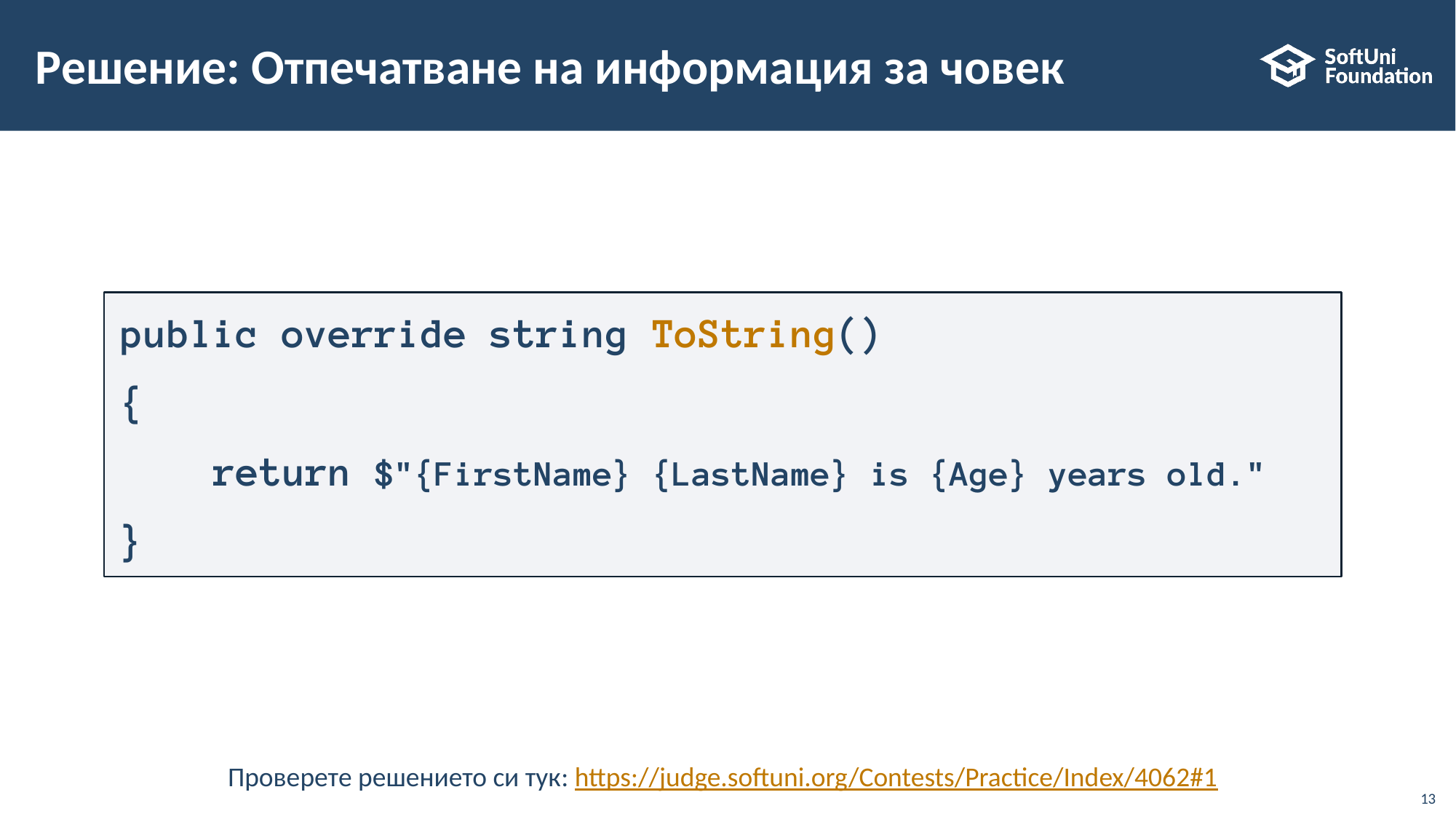

# Решение: Отпечатване на информация за човек
public override string ToString()
{
    return $"{FirstName} {LastName} is {Age} years old."
}
Проверете решението си тук: https://judge.softuni.org/Contests/Practice/Index/4062#1
13